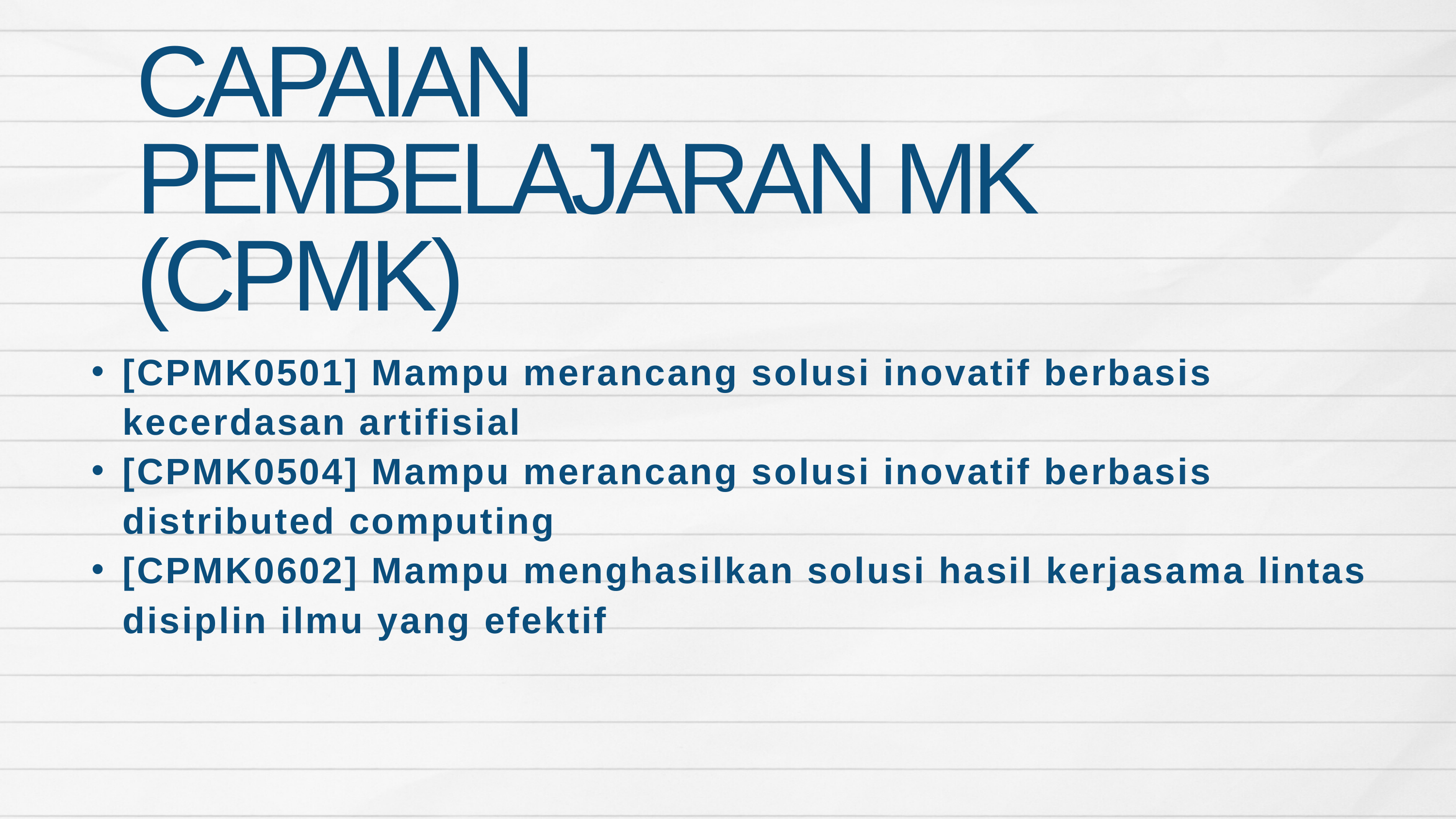

CAPAIAN PEMBELAJARAN MK (CPMK)
[CPMK0501] Mampu merancang solusi inovatif berbasis kecerdasan artifisial
[CPMK0504] Mampu merancang solusi inovatif berbasis distributed computing
[CPMK0602] Mampu menghasilkan solusi hasil kerjasama lintas disiplin ilmu yang efektif